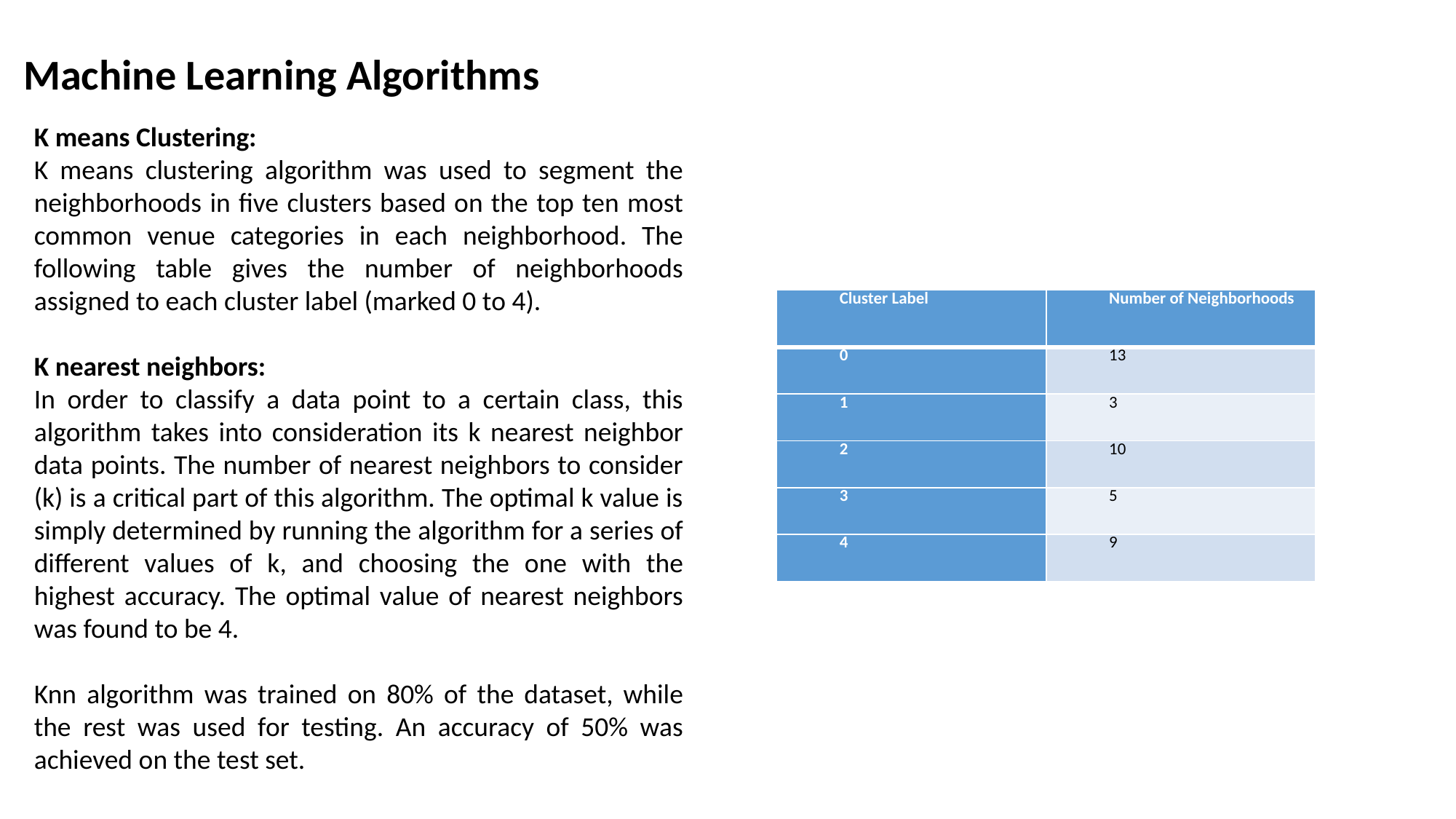

# Machine Learning Algorithms
K means Clustering:
K means clustering algorithm was used to segment the neighborhoods in five clusters based on the top ten most common venue categories in each neighborhood. The following table gives the number of neighborhoods assigned to each cluster label (marked 0 to 4).

K nearest neighbors:
In order to classify a data point to a certain class, this algorithm takes into consideration its k nearest neighbor data points. The number of nearest neighbors to consider (k) is a critical part of this algorithm. The optimal k value is simply determined by running the algorithm for a series of different values of k, and choosing the one with the highest accuracy. The optimal value of nearest neighbors was found to be 4.

Knn algorithm was trained on 80% of the dataset, while the rest was used for testing. An accuracy of 50% was achieved on the test set.
| Cluster Label | Number of Neighborhoods |
| --- | --- |
| 0 | 13 |
| 1 | 3 |
| 2 | 10 |
| 3 | 5 |
| 4 | 9 |